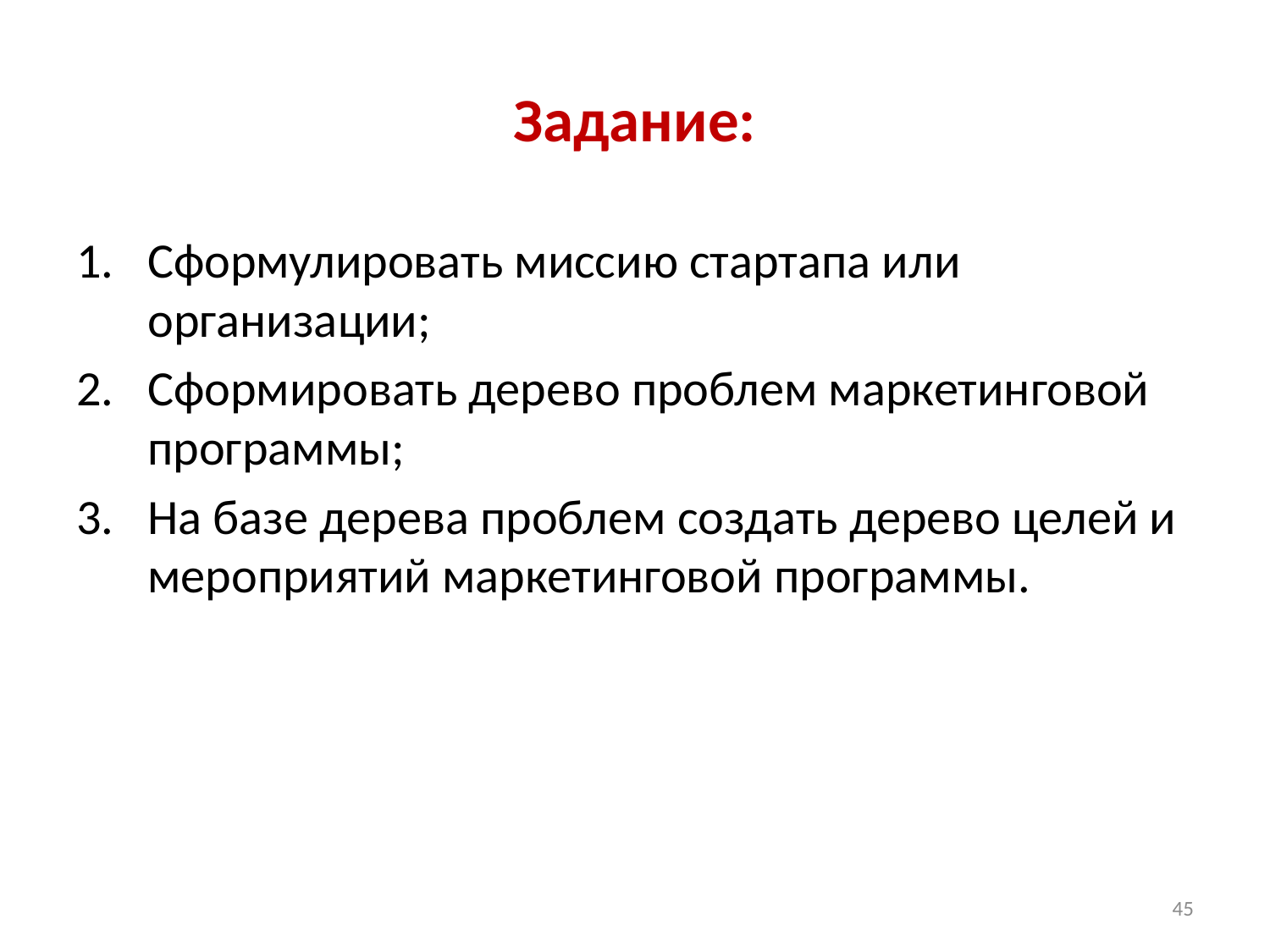

# Задание:
Сформулировать миссию стартапа или организации;
Сформировать дерево проблем маркетинговой программы;
На базе дерева проблем создать дерево целей и мероприятий маркетинговой программы.
45